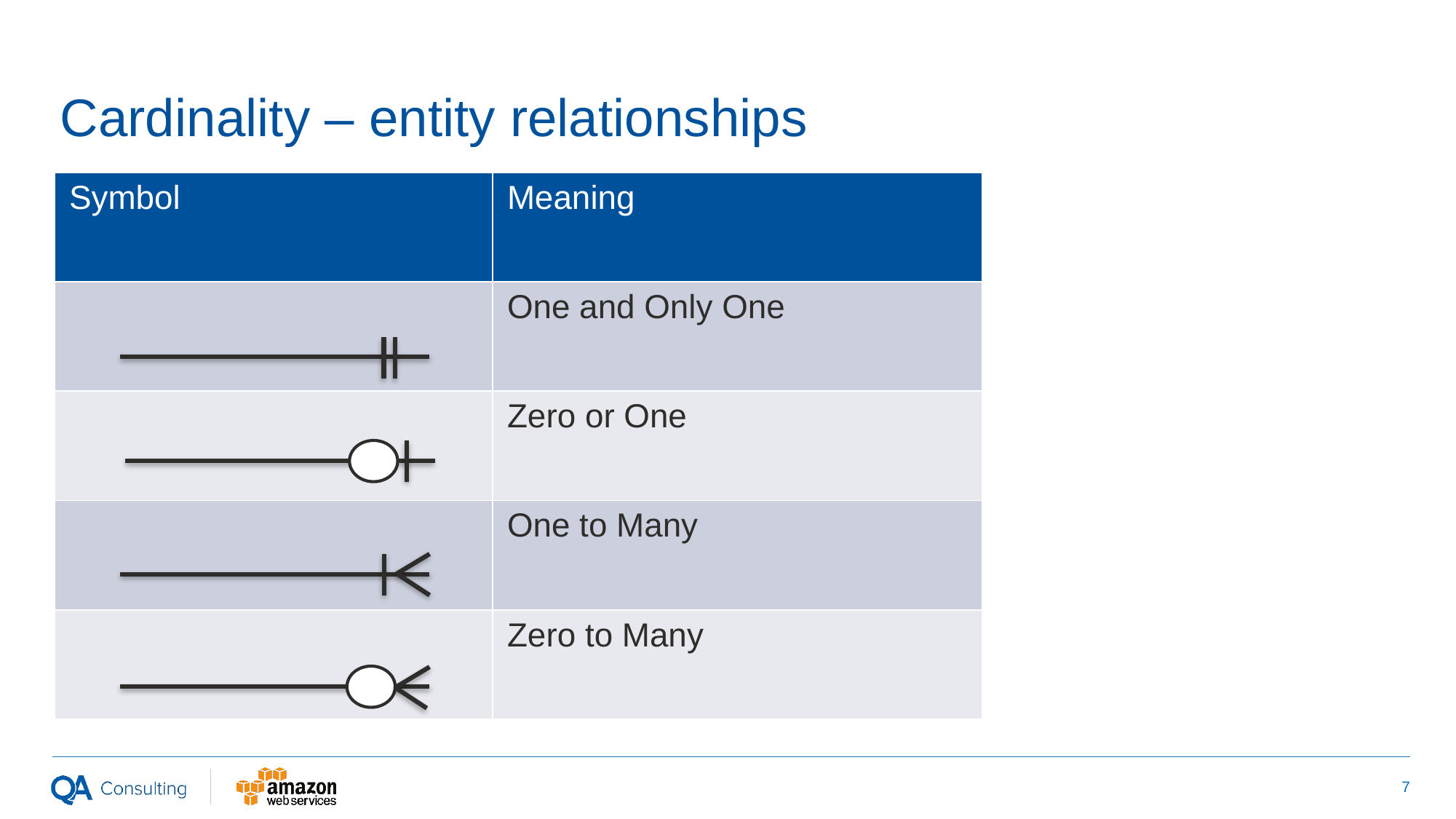

# Cardinality – entity relationships
| Symbol | Meaning |
| --- | --- |
|  | One and Only One |
|  | Zero or One |
|  | One to Many |
|  | Zero to Many |